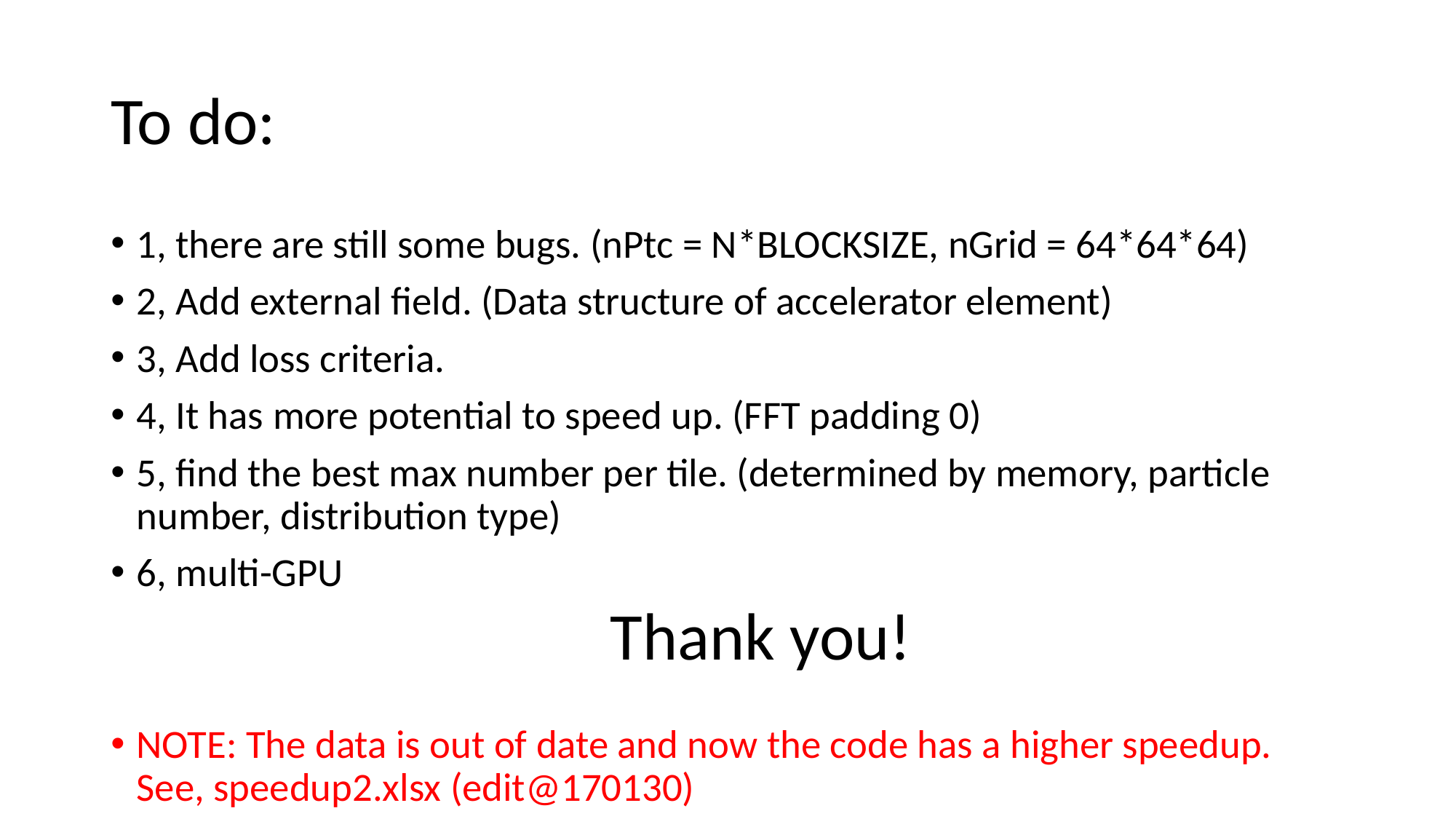

# To do:
1, there are still some bugs. (nPtc = N*BLOCKSIZE, nGrid = 64*64*64)
2, Add external field. (Data structure of accelerator element)
3, Add loss criteria.
4, It has more potential to speed up. (FFT padding 0)
5, find the best max number per tile. (determined by memory, particle number, distribution type)
6, multi-GPU

NOTE: The data is out of date and now the code has a higher speedup. See, speedup2.xlsx (edit@170130)

Thank you!